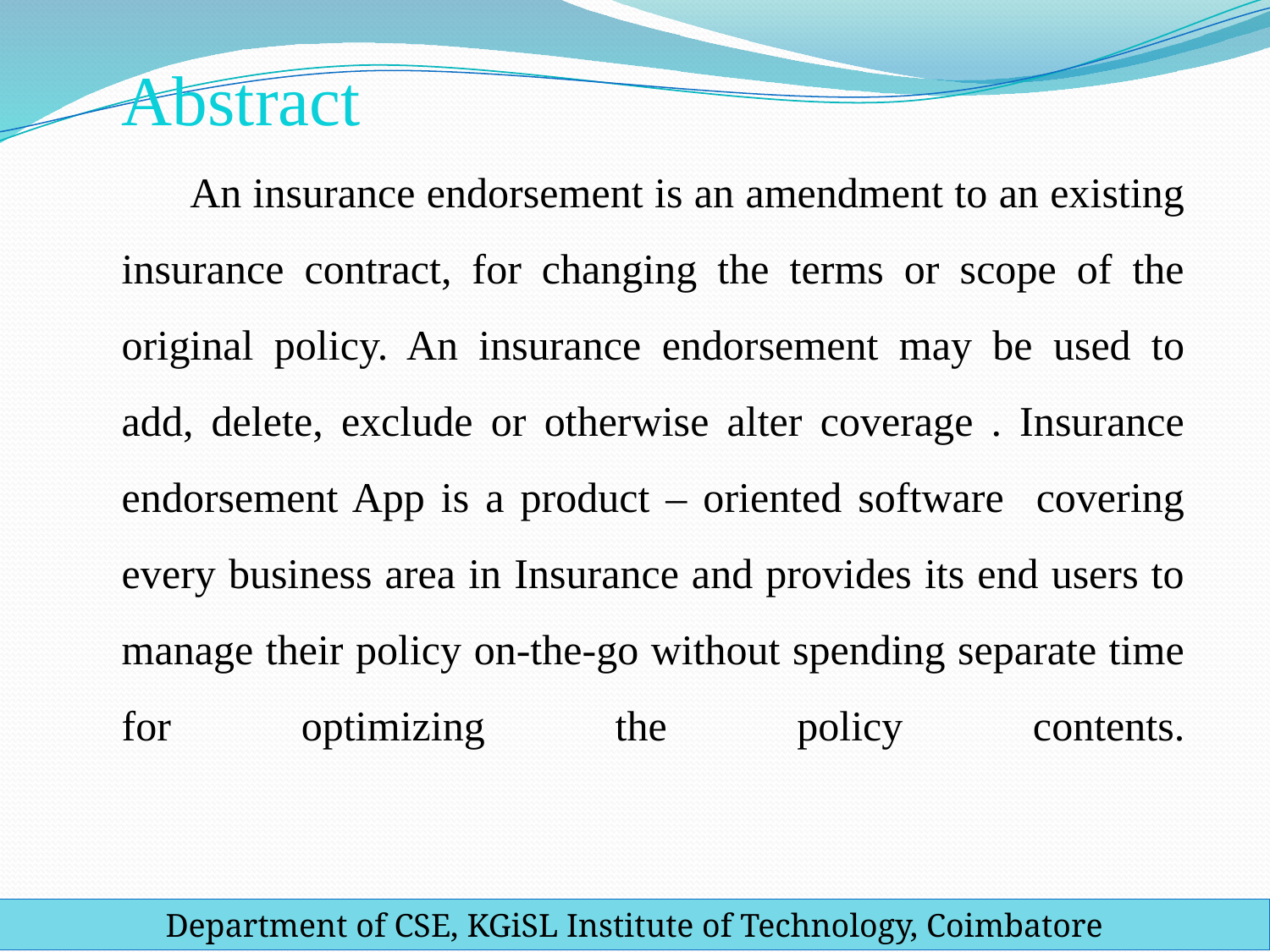

# Abstract An insurance endorsement is an amendment to an existing insurance contract, for changing the terms or scope of the original policy. An insurance endorsement may be used to add, delete, exclude or otherwise alter coverage . Insurance endorsement App is a product – oriented software  covering every business area in Insurance and provides its end users to manage their policy on-the-go without spending separate time for optimizing the policy contents.
Department of CSE, KGiSL Institute of Technology, Coimbatore